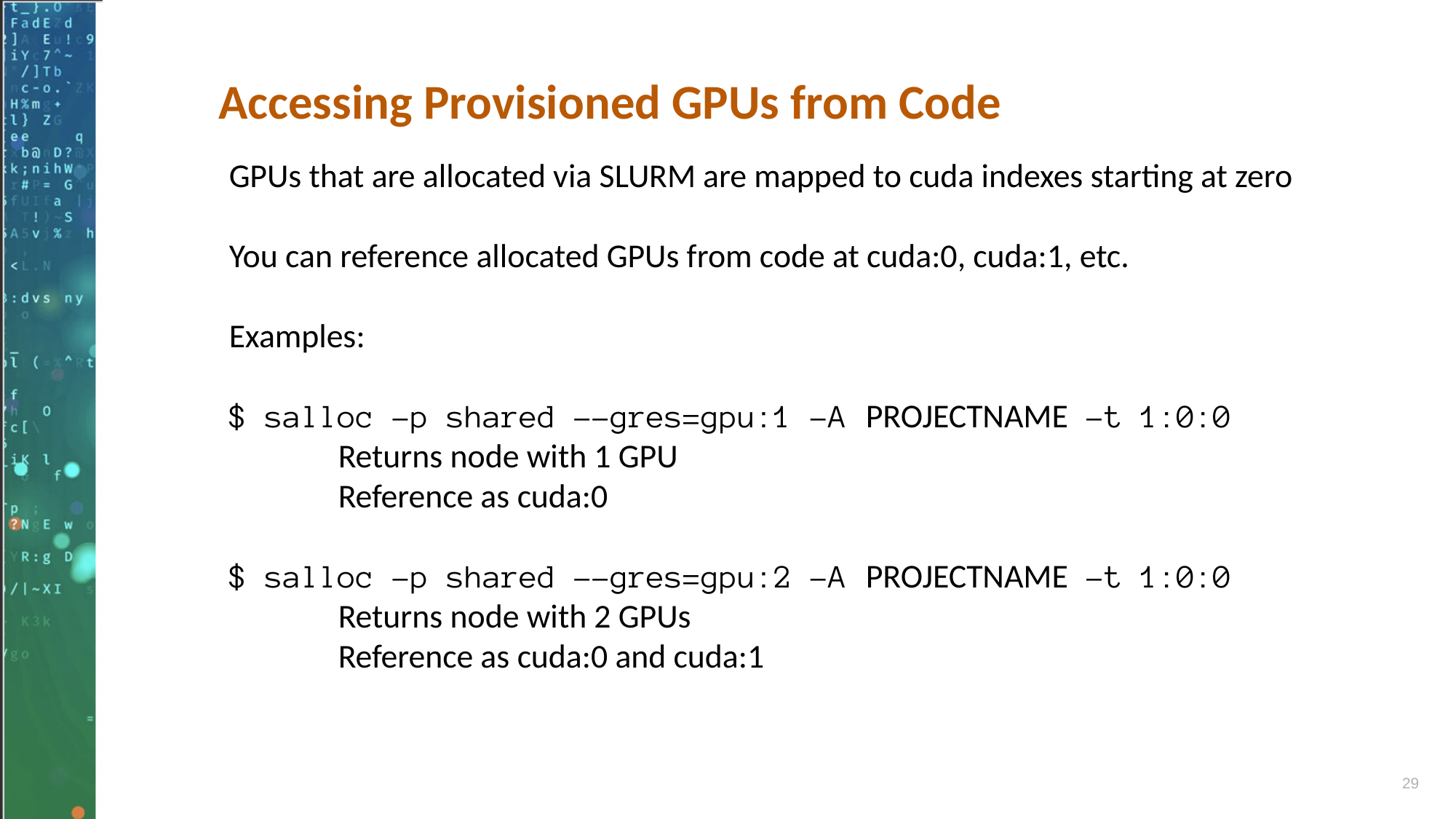

# Accessing Provisioned GPUs from Code
GPUs that are allocated via SLURM are mapped to cuda indexes starting at zero

You can reference allocated GPUs from code at cuda:0, cuda:1, etc.

Examples:

$ salloc -p shared --gres=gpu:1 -A PROJECTNAME -t 1:0:0
	Returns node with 1 GPU
	Reference as cuda:0

$ salloc -p shared --gres=gpu:2 -A PROJECTNAME -t 1:0:0
	Returns node with 2 GPUs
	Reference as cuda:0 and cuda:1

29